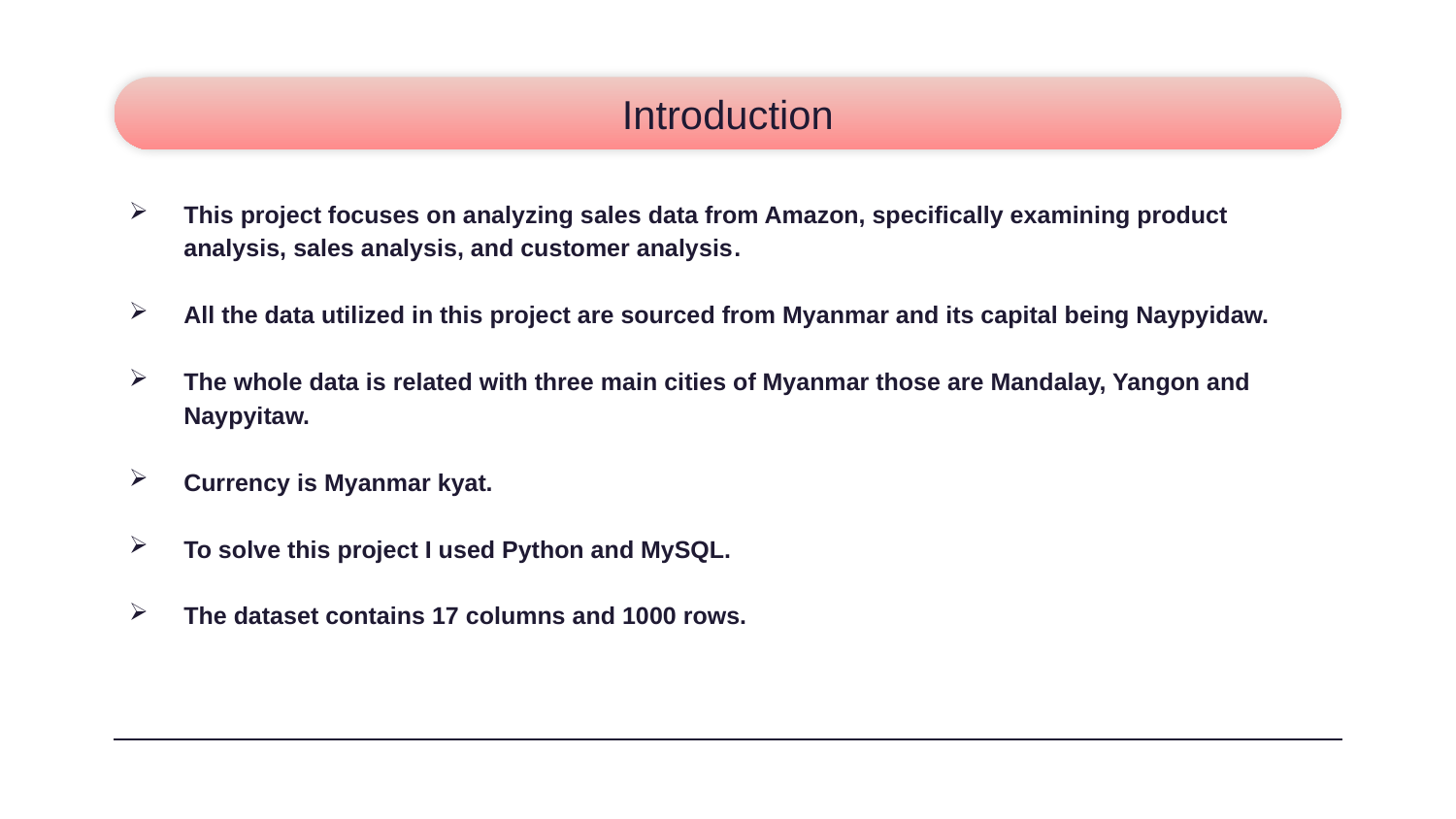

# Introduction

This project focuses on analyzing sales data from Amazon, specifically examining product analysis, sales analysis, and customer analysis.

All the data utilized in this project are sourced from Myanmar and its capital being Naypyidaw.

The whole data is related with three main cities of Myanmar those are Mandalay, Yangon and Naypyitaw.

Currency is Myanmar kyat.

To solve this project I used Python and MySQL.

The dataset contains 17 columns and 1000 rows.